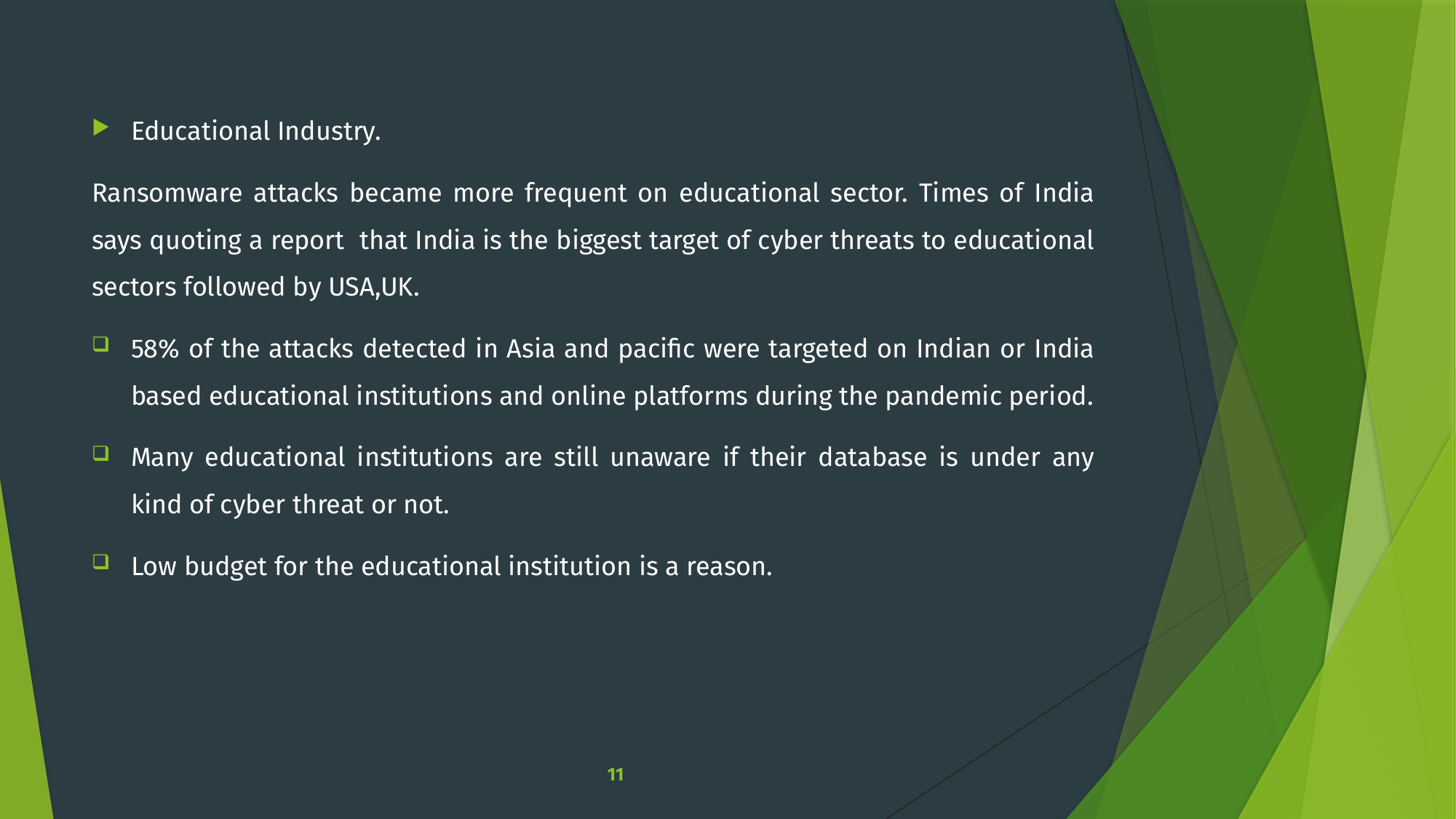

Educational Industry.
Ransomware attacks became more frequent on educational sector. Times of India says quoting a report  that India is the biggest target of cyber threats to educational sectors followed by USA,UK.
58% of the attacks detected in Asia and pacific were targeted on Indian or India based educational institutions and online platforms during the pandemic period.
Many educational institutions are still unaware if their database is under any kind of cyber threat or not.
Low budget for the educational institution is a reason.

11